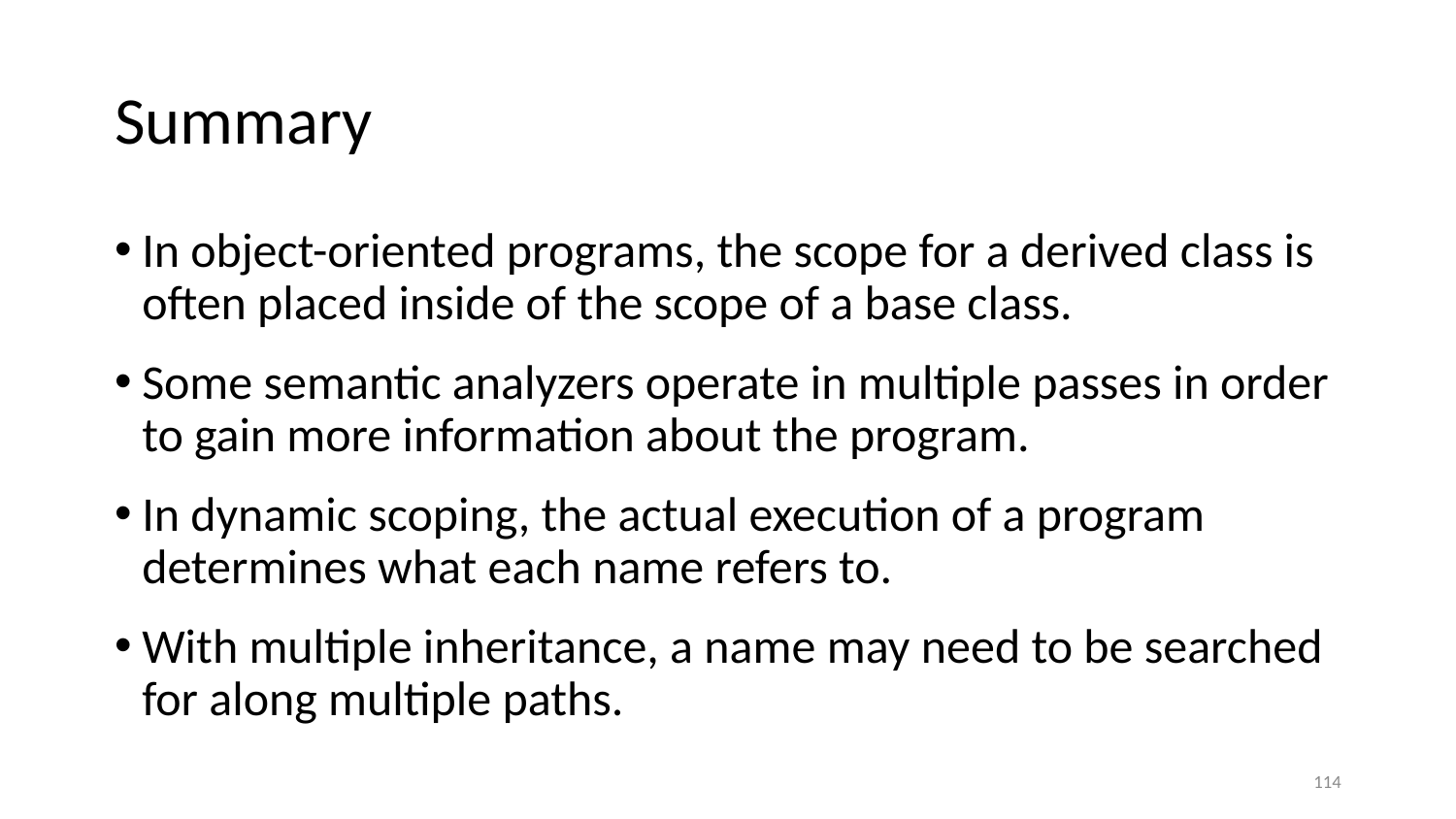

# Summary
In object-oriented programs, the scope for a derived class is often placed inside of the scope of a base class.
Some semantic analyzers operate in multiple passes in order to gain more information about the program.
In dynamic scoping, the actual execution of a program determines what each name refers to.
With multiple inheritance, a name may need to be searched for along multiple paths.
114